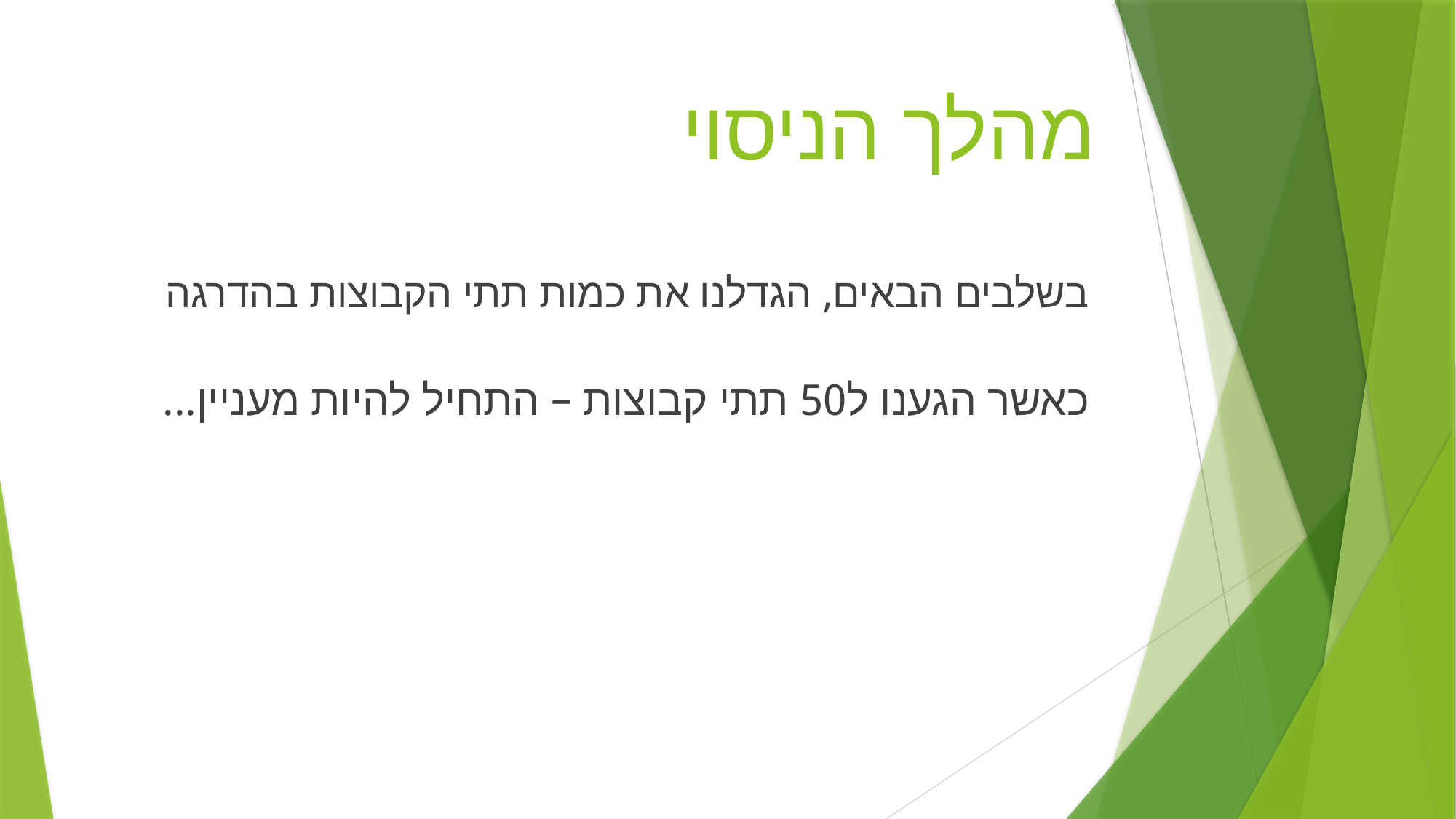

# מהלך הניסוי
בשלבים הבאים, הגדלנו את כמות תתי הקבוצות בהדרגה

כאשר הגענו ל50 תתי קבוצות – התחיל להיות מעניין...